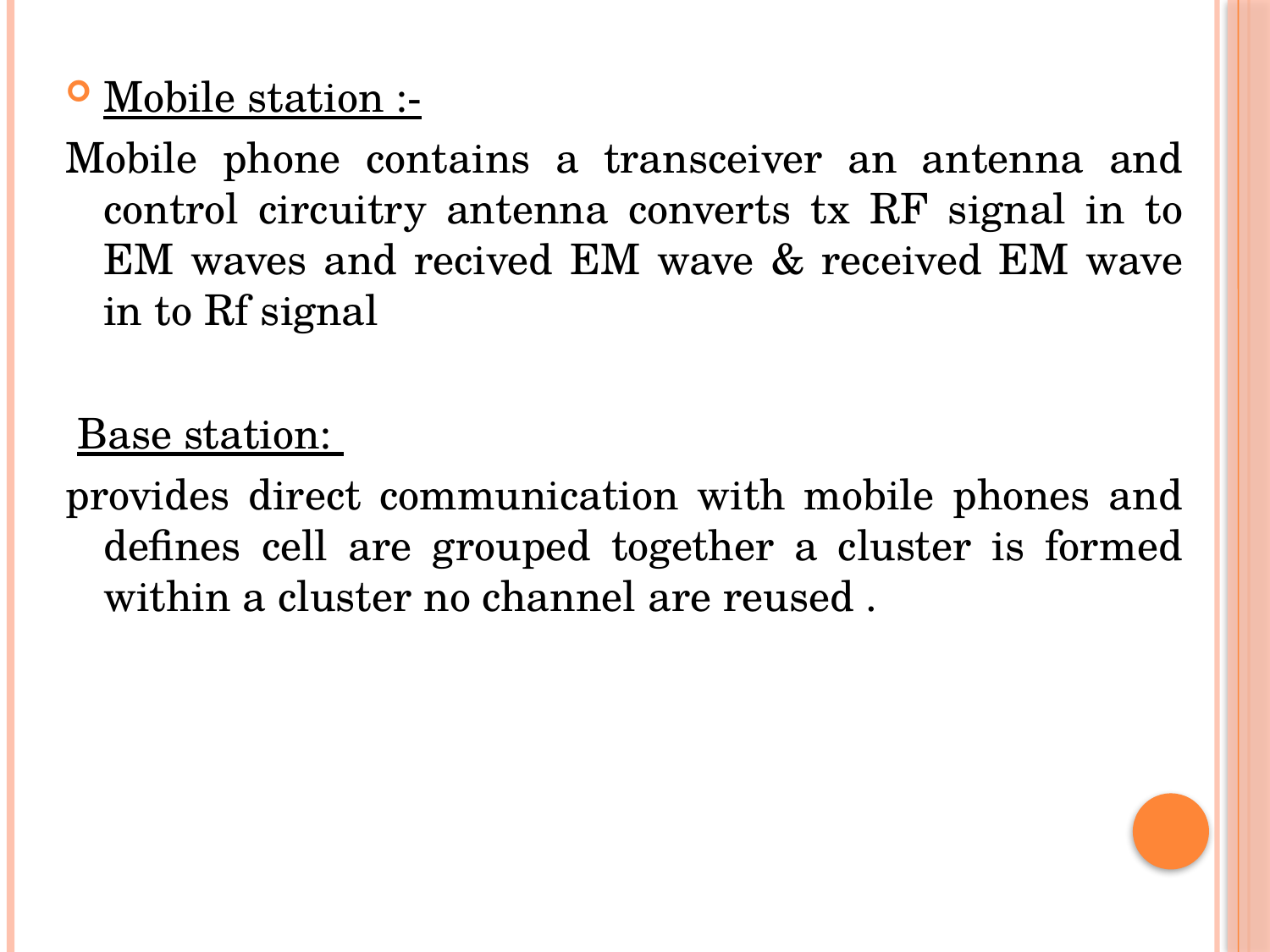

Mobile station :-
Mobile phone contains a transceiver an antenna and control circuitry antenna converts tx RF signal in to EM waves and recived EM wave & received EM wave in to Rf signal

 Base station:
provides direct communication with mobile phones and defines cell are grouped together a cluster is formed within a cluster no channel are reused .